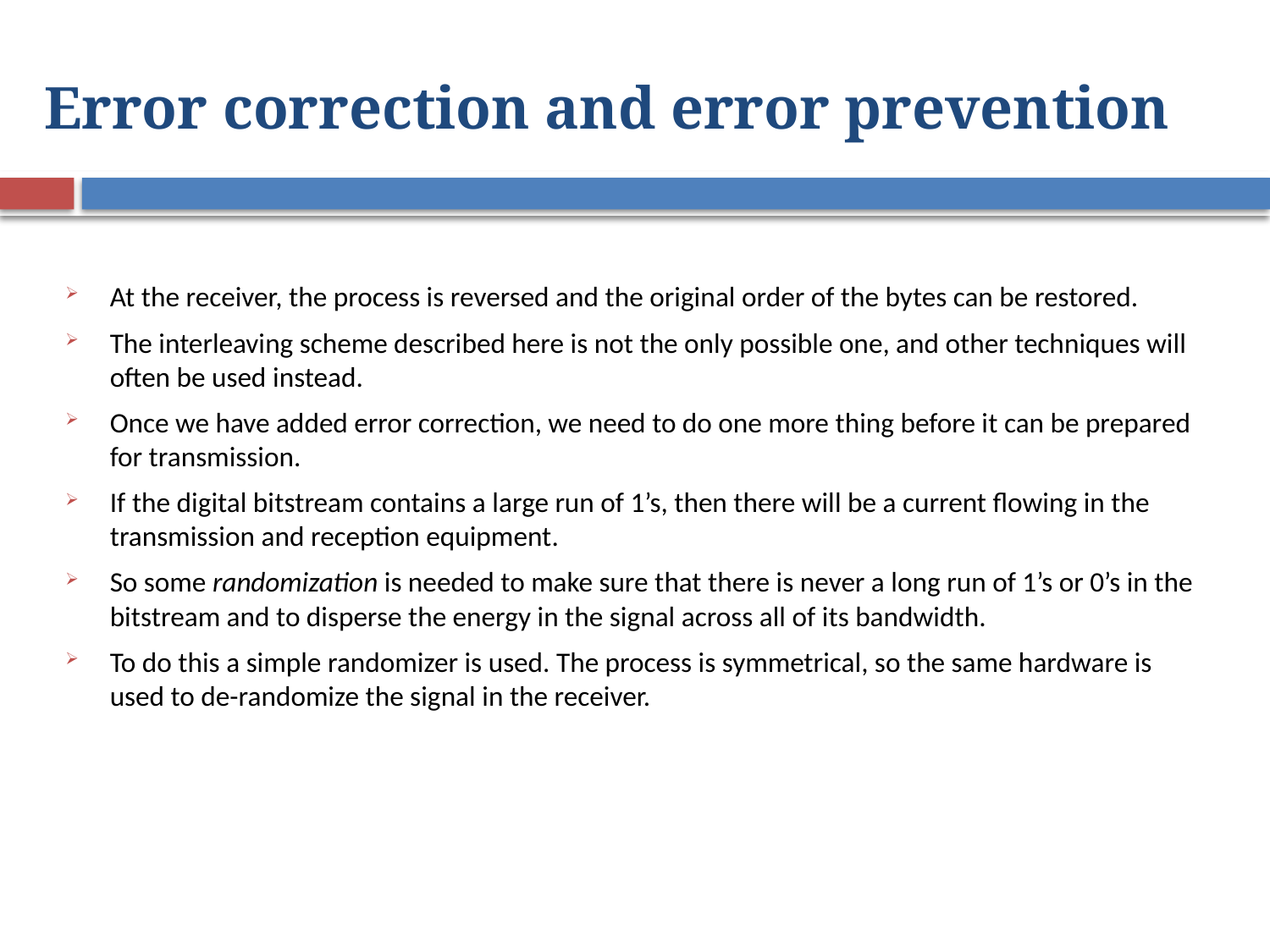

# Error correction and error prevention

At the receiver, the process is reversed and the original order of the bytes can be restored.
The interleaving scheme described here is not the only possible one, and other techniques will often be used instead.
Once we have added error correction, we need to do one more thing before it can be prepared for transmission.
If the digital bitstream contains a large run of 1’s, then there will be a current flowing in the transmission and reception equipment.
So some randomization is needed to make sure that there is never a long run of 1’s or 0’s in the bitstream and to disperse the energy in the signal across all of its bandwidth.
To do this a simple randomizer is used. The process is symmetrical, so the same hardware is used to de-randomize the signal in the receiver.